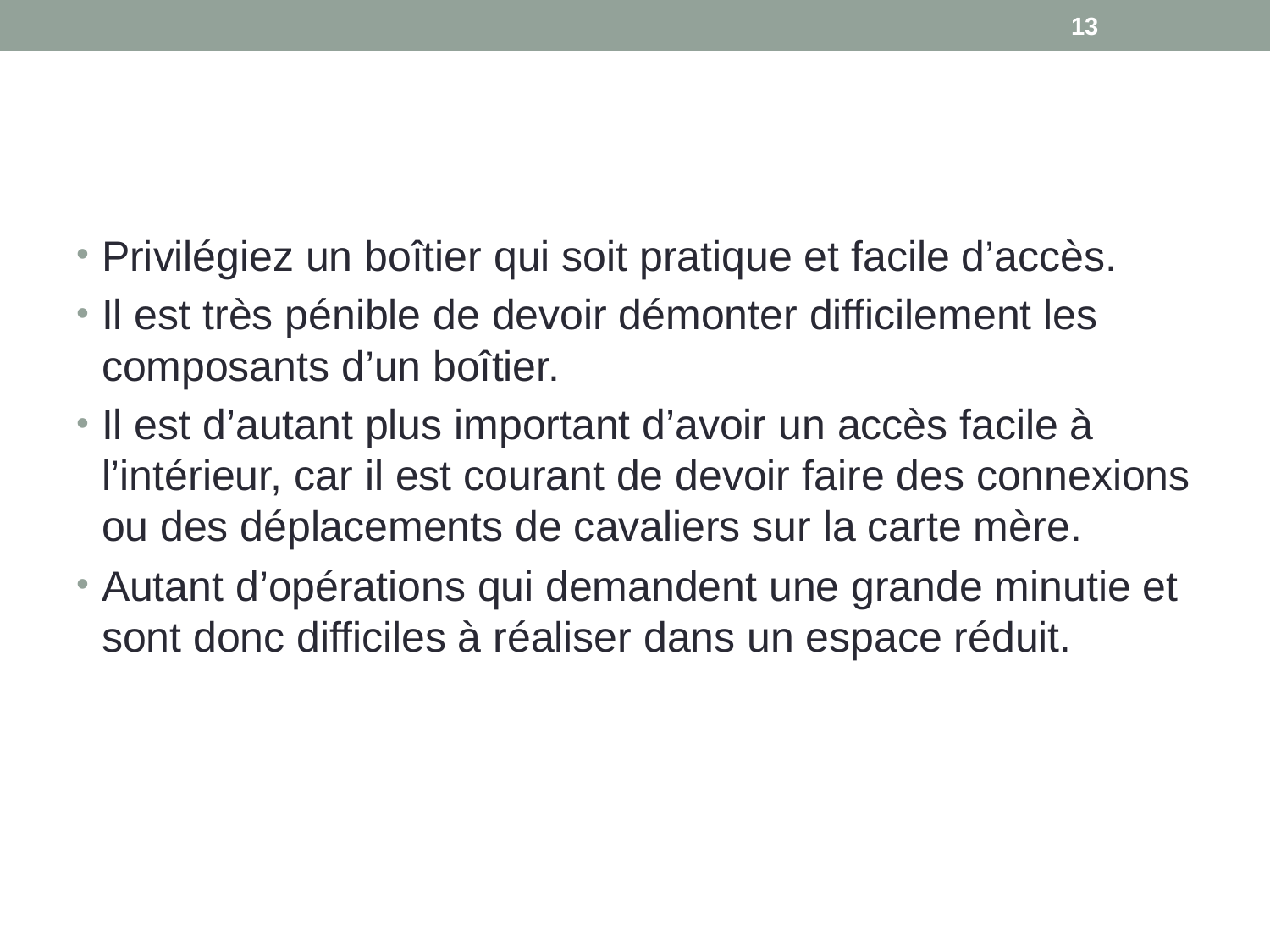

13
#
Privilégiez un boîtier qui soit pratique et facile d’accès.
Il est très pénible de devoir démonter difficilement les composants d’un boîtier.
Il est d’autant plus important d’avoir un accès facile à l’intérieur, car il est courant de devoir faire des connexions ou des déplacements de cavaliers sur la carte mère.
Autant d’opérations qui demandent une grande minutie et sont donc difficiles à réaliser dans un espace réduit.